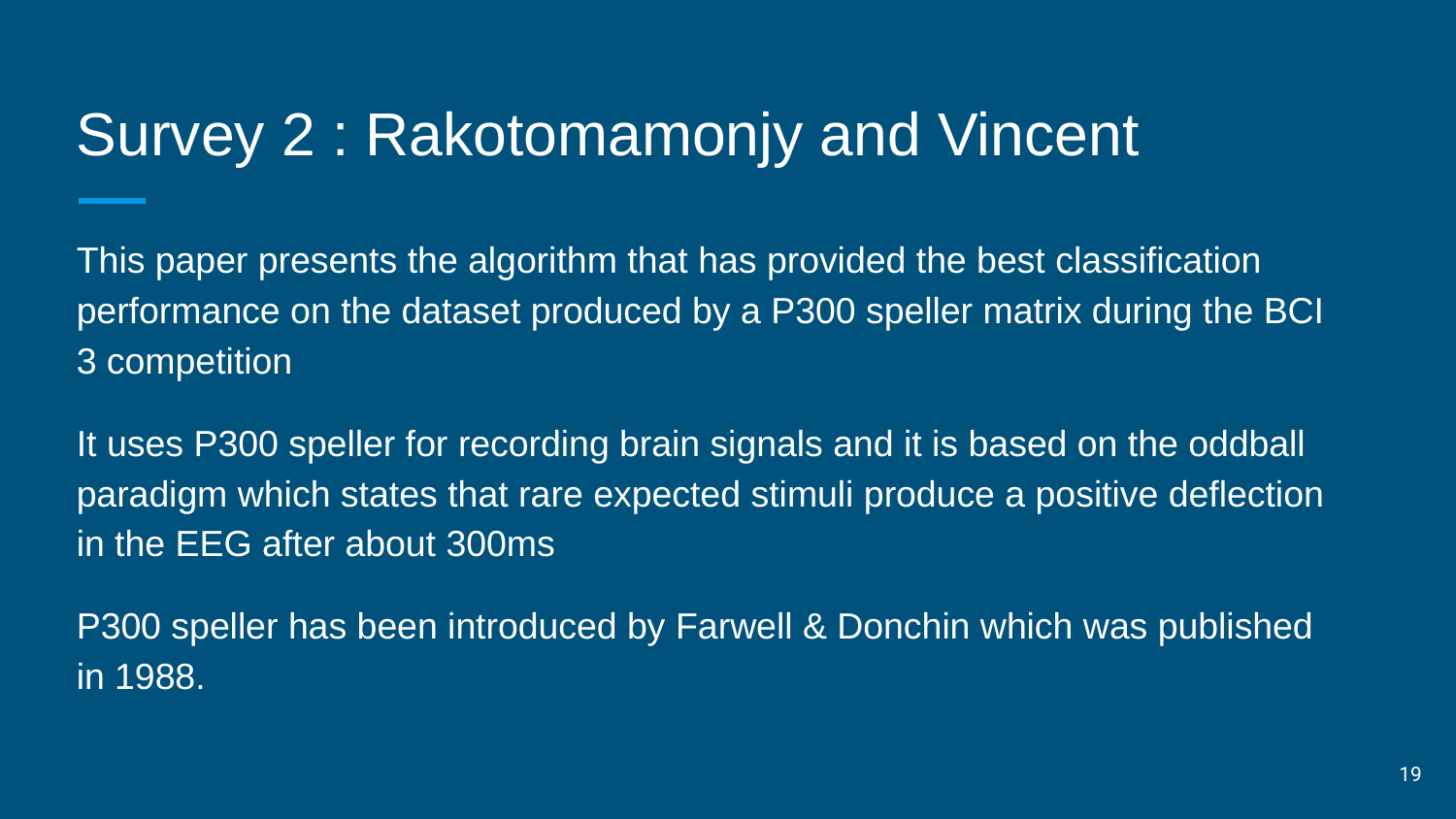

# Survey 2 : Rakotomamonjy and Vincent
This paper presents the algorithm that has provided the best classification performance on the dataset produced by a P300 speller matrix during the BCI 3 competition
It uses P300 speller for recording brain signals and it is based on the oddball paradigm which states that rare expected stimuli produce a positive deflection in the EEG after about 300ms
P300 speller has been introduced by Farwell & Donchin which was published in 1988.
19